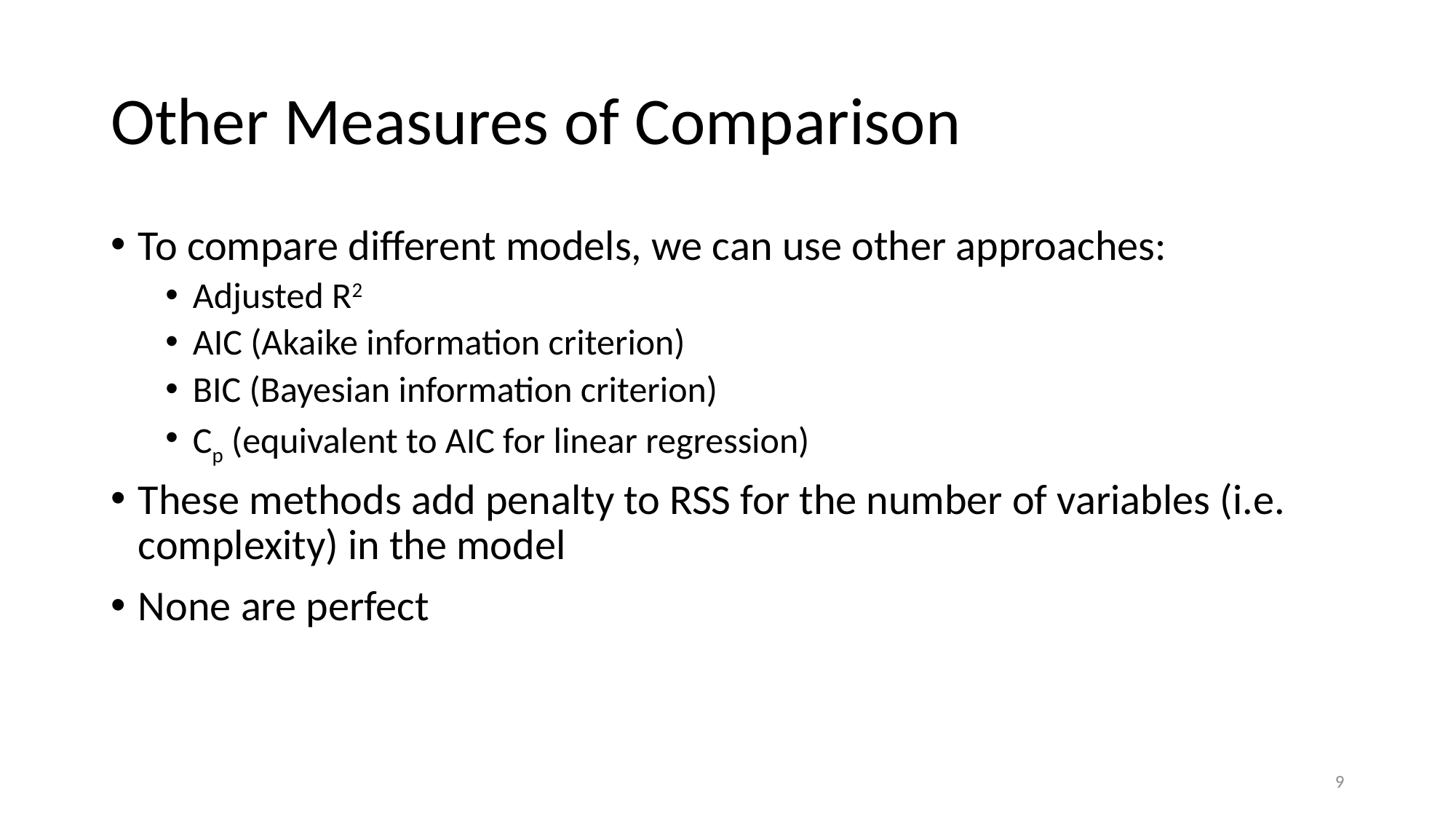

# Other Measures of Comparison
To compare different models, we can use other approaches:
Adjusted R2
AIC (Akaike information criterion)
BIC (Bayesian information criterion)
Cp (equivalent to AIC for linear regression)
These methods add penalty to RSS for the number of variables (i.e. complexity) in the model
None are perfect
9